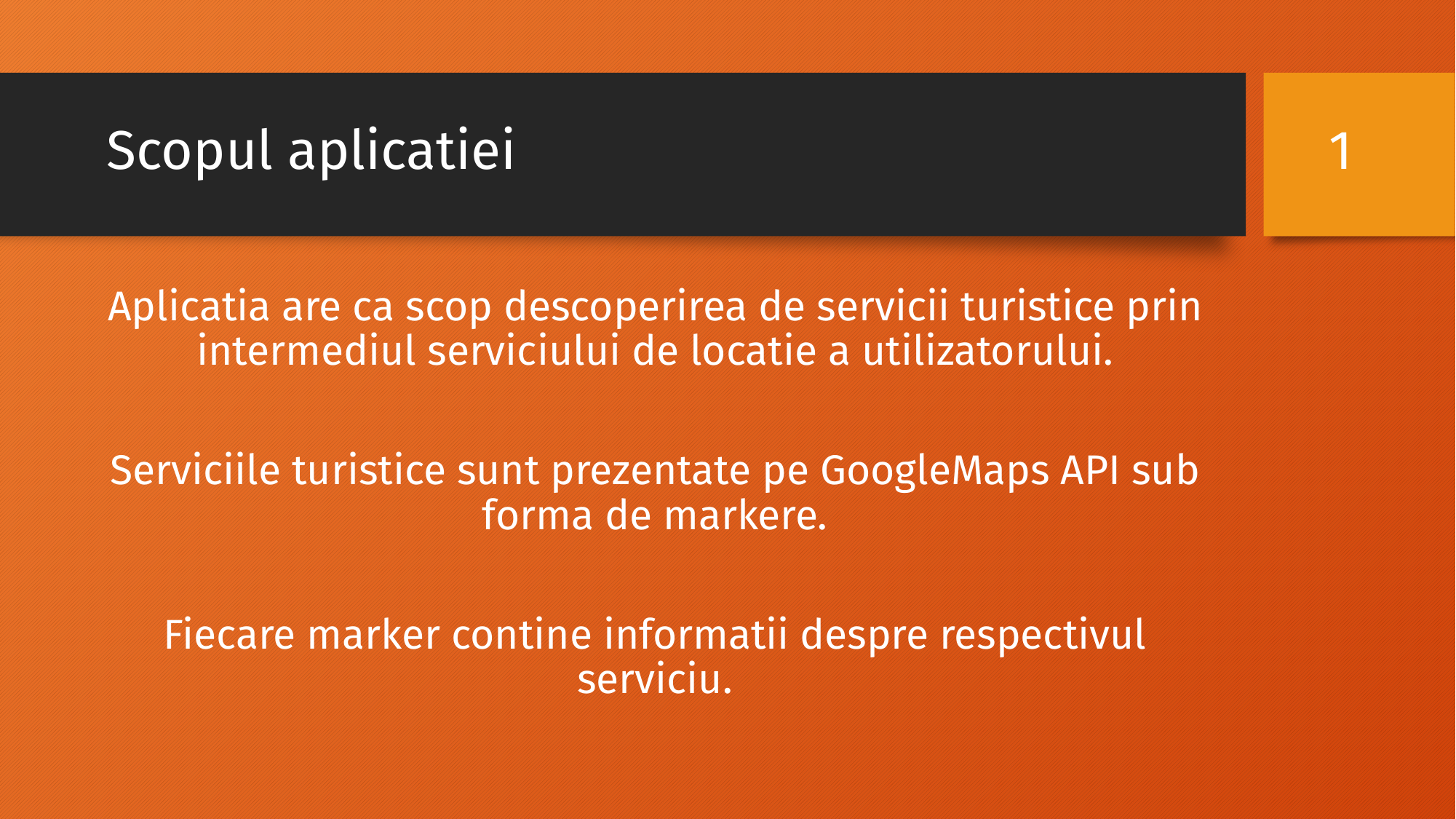

Scopul aplicatiei
# 1
Aplicatia are ca scop descoperirea de servicii turistice prin intermediul serviciului de locatie a utilizatorului.

Serviciile turistice sunt prezentate pe GoogleMaps API sub forma de markere.

Fiecare marker contine informatii despre respectivul serviciu.